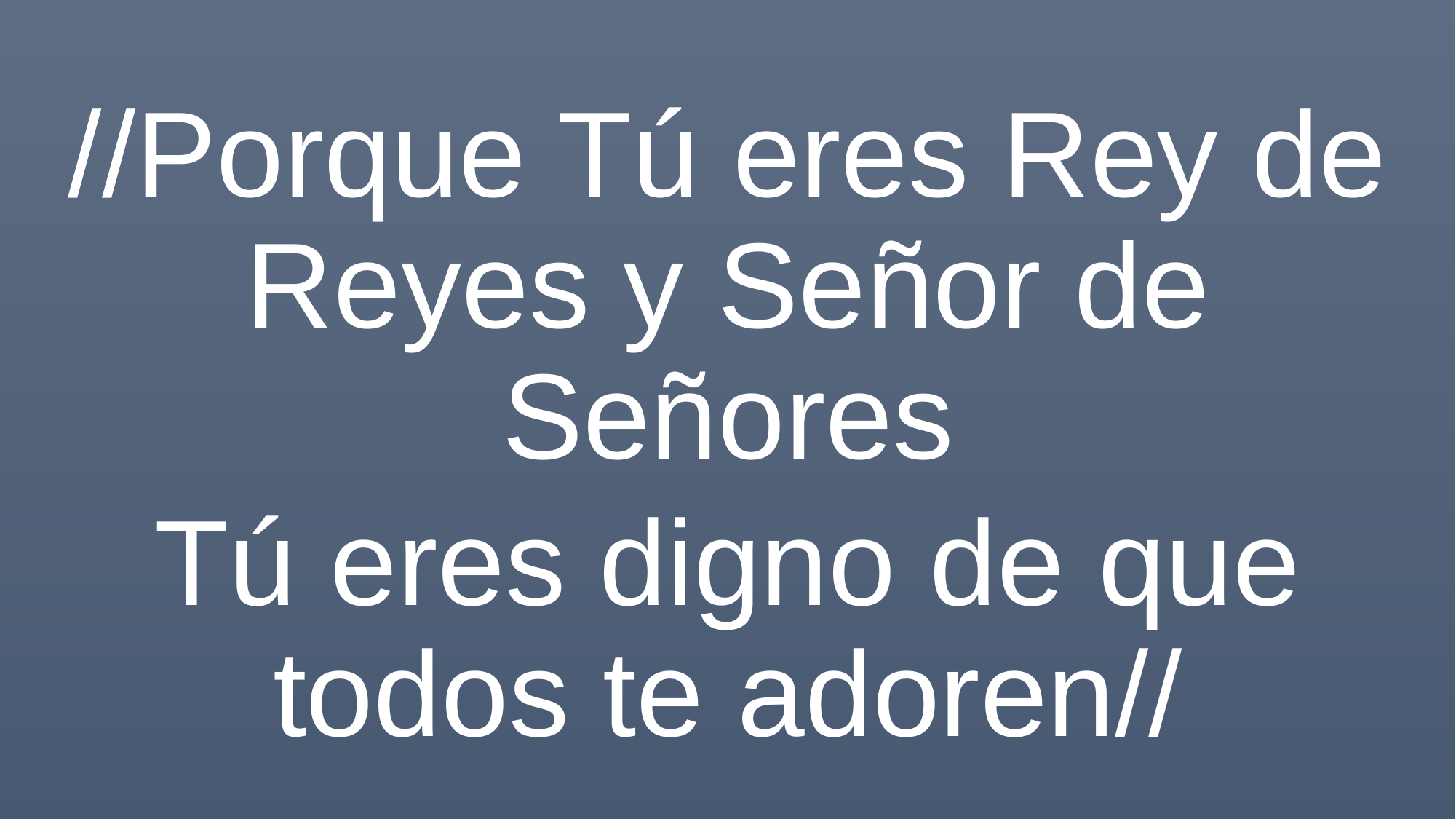

//Porque Tú eres Rey de Reyes y Señor de Señores
Tú eres digno de que todos te adoren//